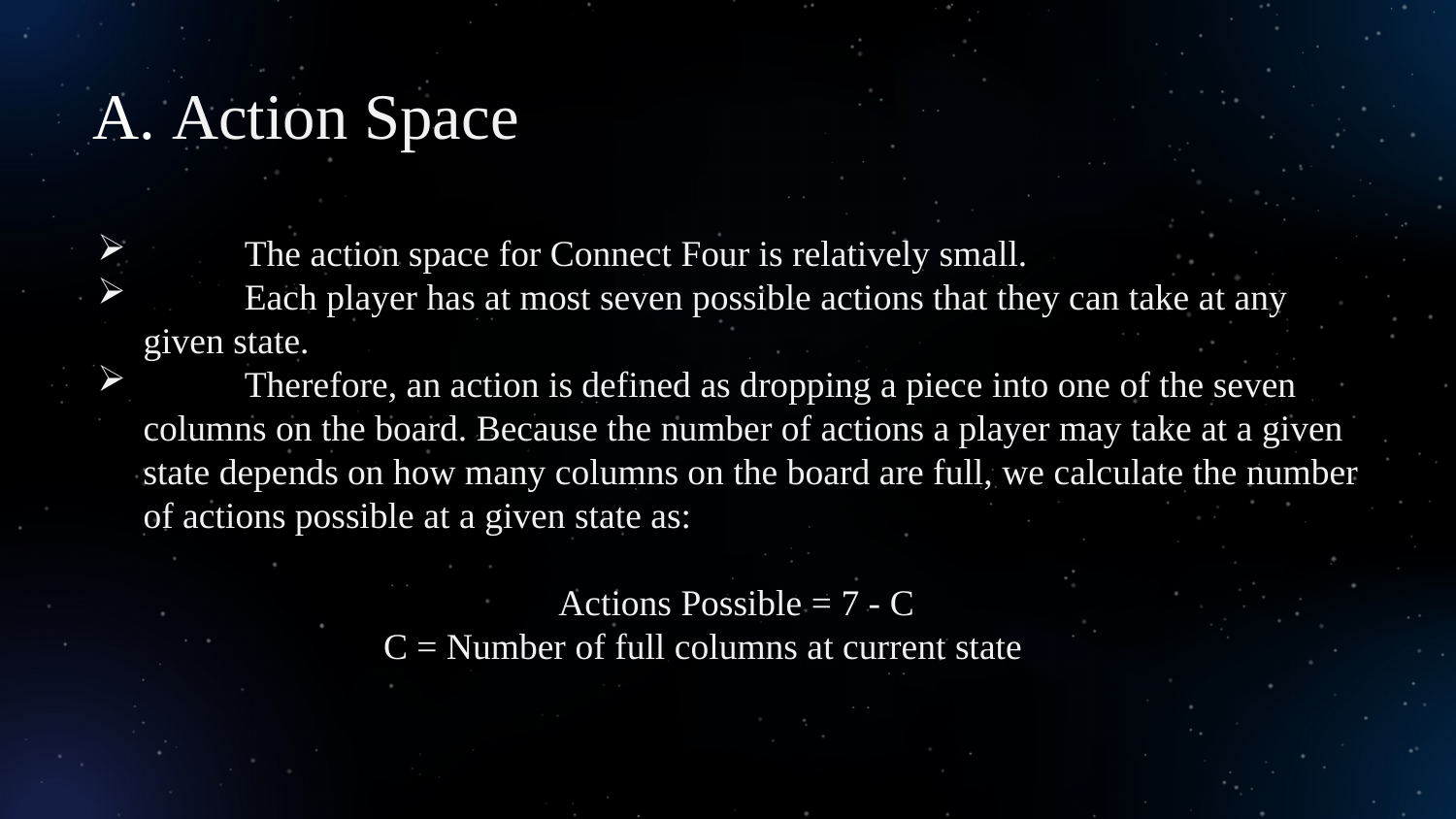

A. Action Space

           The action space for Connect Four is relatively small.
           Each player has at most seven possible actions that they can take at any given state.
           Therefore, an action is defined as dropping a piece into one of the seven columns on the board. Because the number of actions a player may take at a given state depends on how many columns on the board are full, we calculate the number of actions possible at a given state as:

                                                  Actions Possible = 7 - C
                               C = Number of full columns at current state